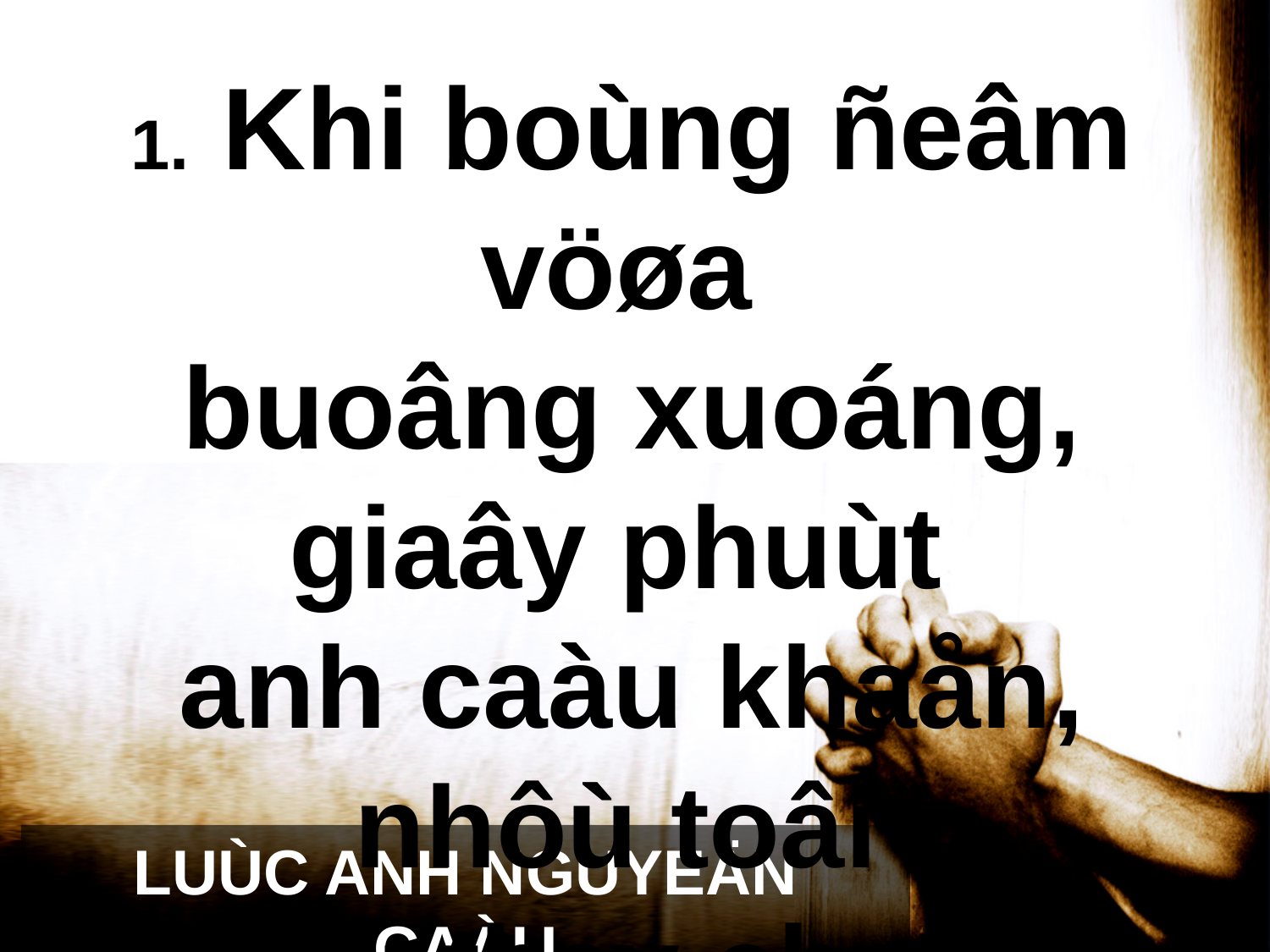

1. Khi boùng ñeâm vöøa
buoâng xuoáng, giaây phuùt
anh caàu khaån, nhôù toâi
caàu thay chaêng ngöôøi?
LUÙC ANH NGUYEÄN CAÀU